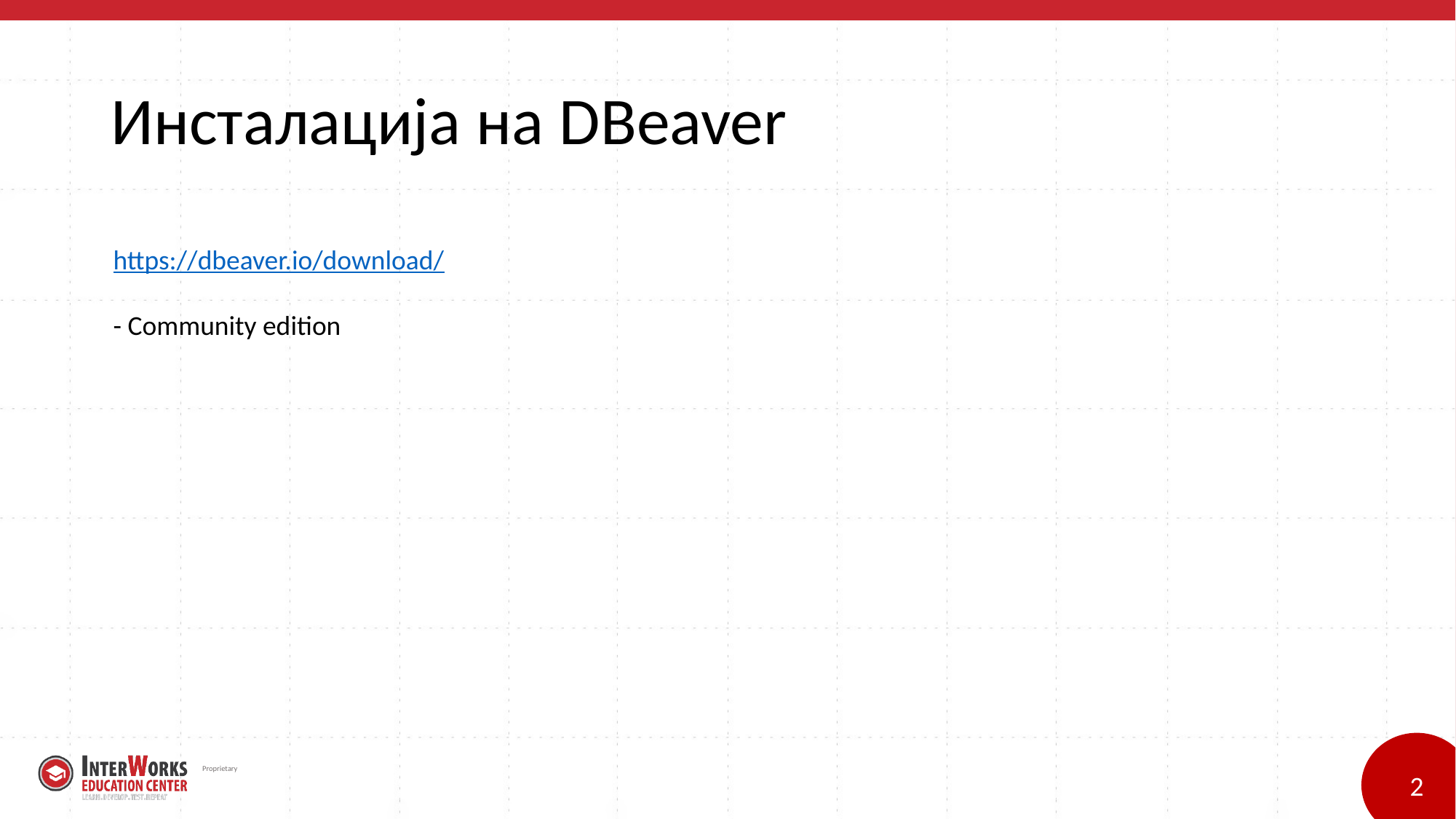

# Инсталација на DBeaver
https://dbeaver.io/download/

- Community edition